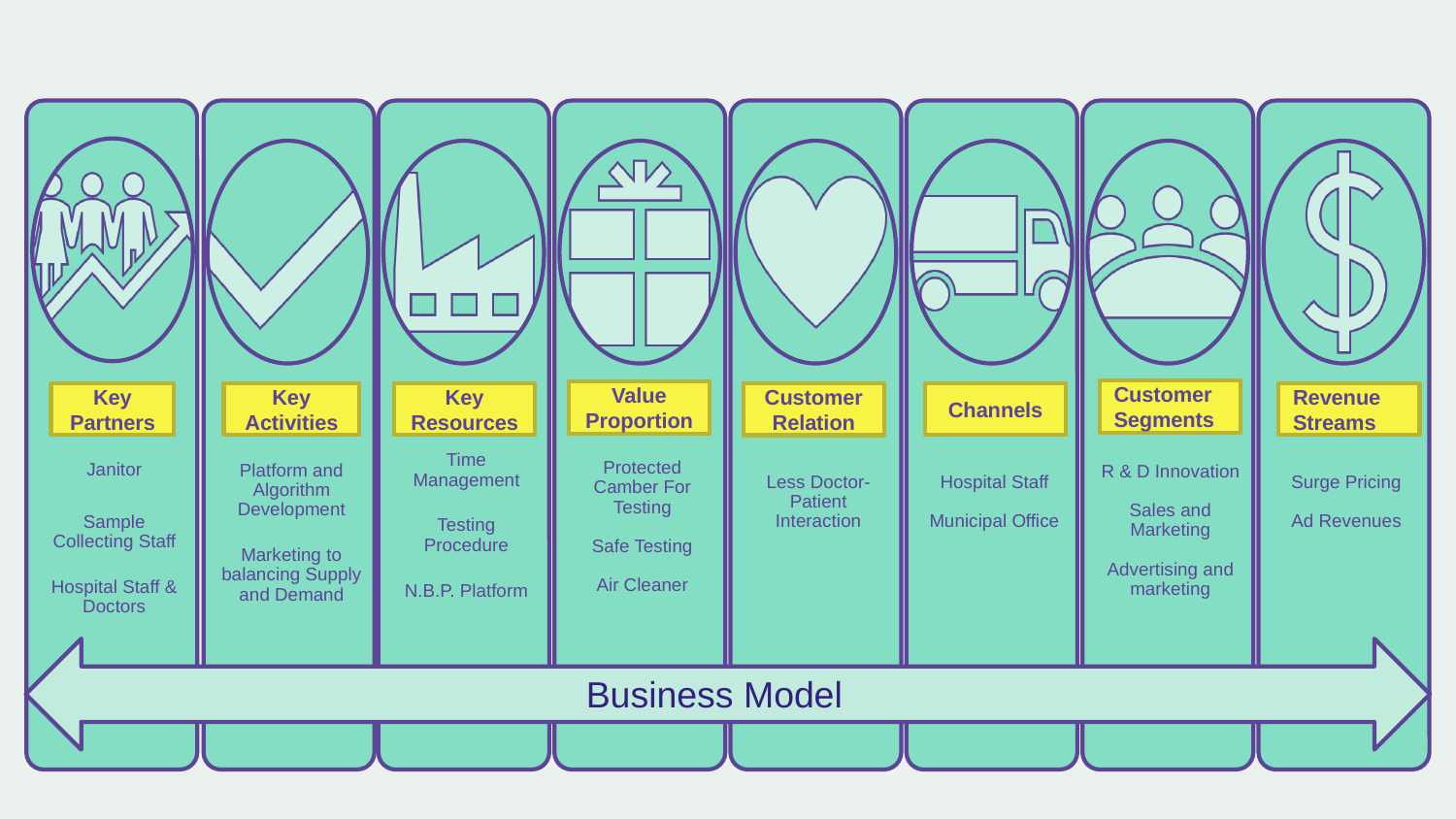

Janitor

Sample Collecting Staff
Hospital Staff &
Doctors

Platform and Algorithm Development
Marketing to balancing Supply and Demand

Time Management
Testing Procedure
N.B.P. Platform

Protected Camber For Testing
Safe Testing
Air Cleaner
Less Doctor-Patient Interaction
Hospital Staff
Municipal Office

R & D Innovation
Sales and Marketing
Advertising and marketing
Surge Pricing
Ad Revenues
Customer Segments
Value Proportion
Channels
Revenue Streams
Key Resources
Key Partners
Key Activities
Customer Relation
Business Model